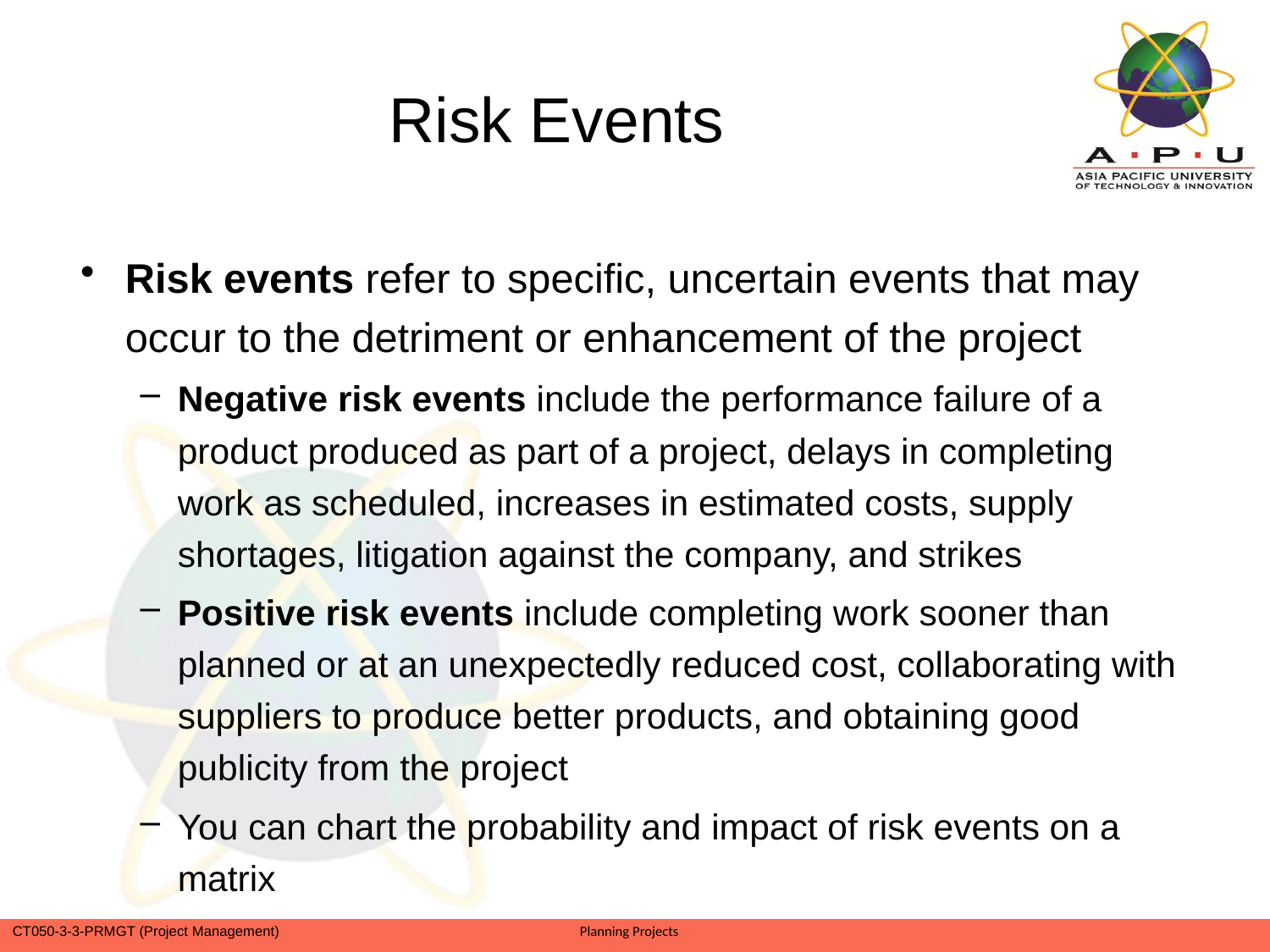

# Risk Events
Risk events refer to specific, uncertain events that may occur to the detriment or enhancement of the project
Negative risk events include the performance failure of a product produced as part of a project, delays in completing work as scheduled, increases in estimated costs, supply shortages, litigation against the company, and strikes
Positive risk events include completing work sooner than planned or at an unexpectedly reduced cost, collaborating with suppliers to produce better products, and obtaining good publicity from the project
You can chart the probability and impact of risk events on a matrix